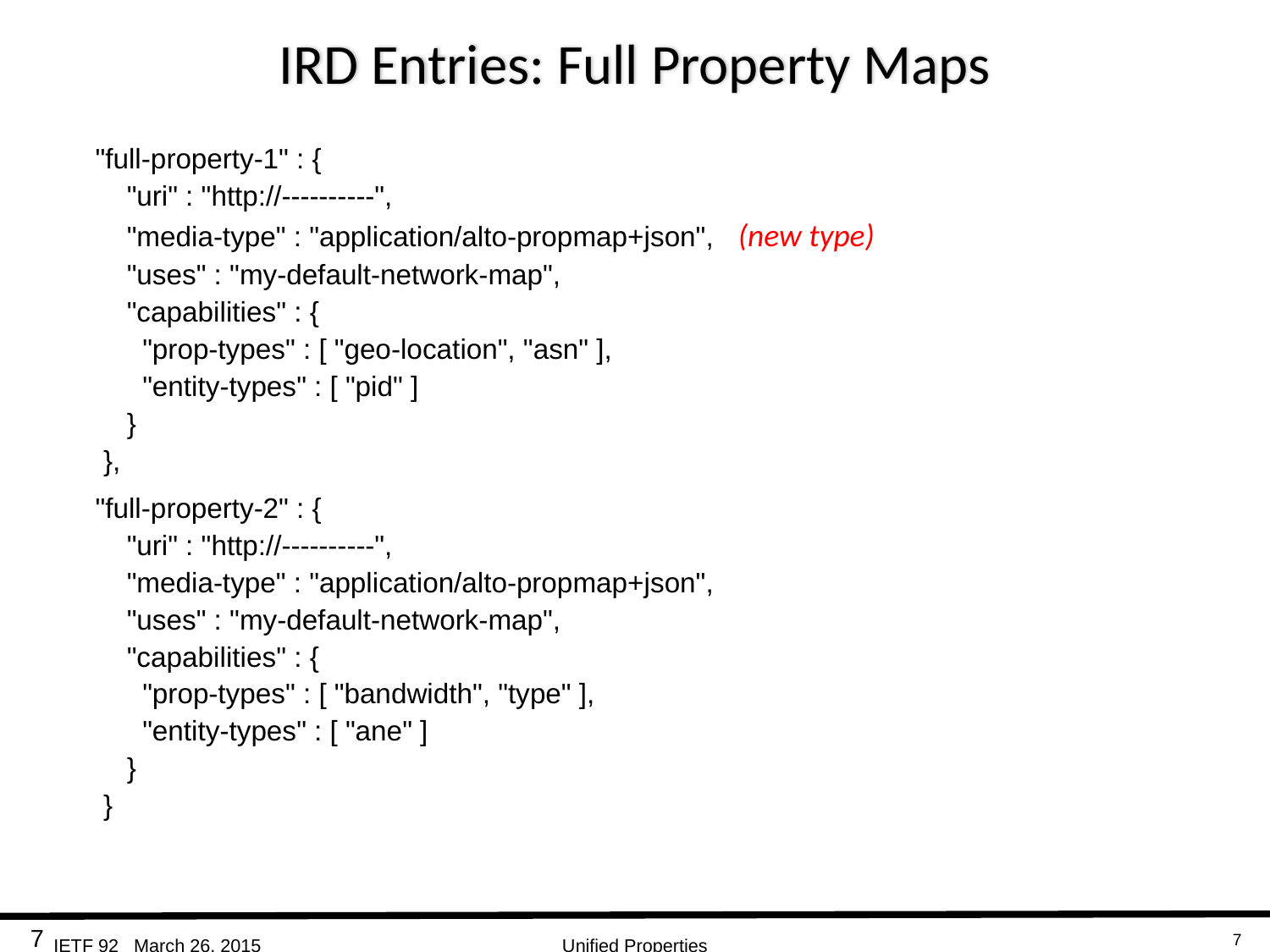

# IRD Entries: Full Property Maps
 "full-property-1" : {
     "uri" : "http://----------",
     "media-type" : "application/alto-propmap+json",   (new type)
     "uses" : "my-default-network-map",
     "capabilities" : {
       "prop-types" : [ "geo-location", "asn" ],
       "entity-types" : [ "pid" ]
     }
  },
 "full-property-2" : {
     "uri" : "http://----------",
     "media-type" : "application/alto-propmap+json",
     "uses" : "my-default-network-map",
     "capabilities" : {
       "prop-types" : [ "bandwidth", "type" ],
       "entity-types" : [ "ane" ]
     }
  }
7